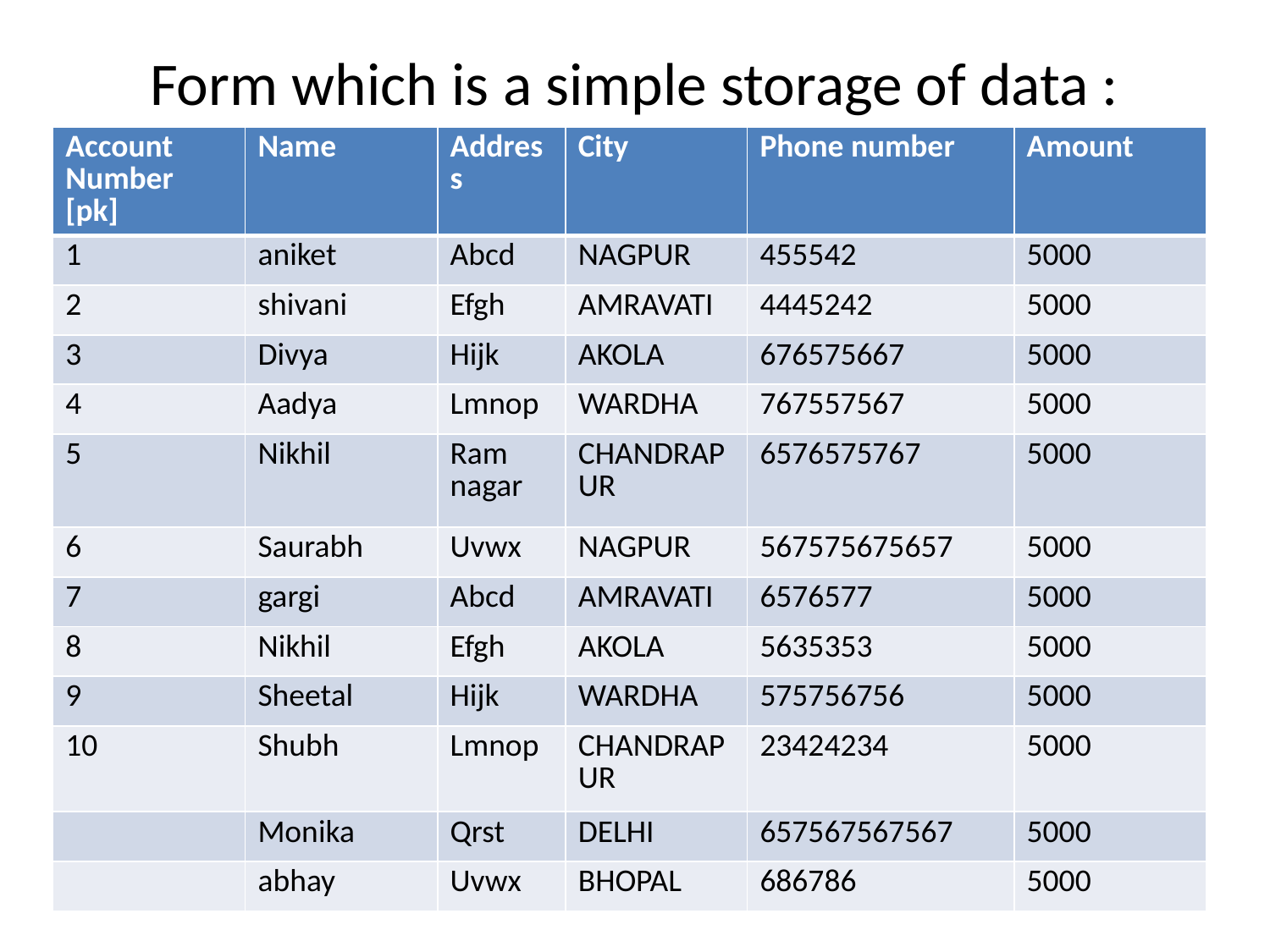

# Form which is a simple storage of data : called as database
| Account Number [pk] | Name | Address | City | Phone number | Amount |
| --- | --- | --- | --- | --- | --- |
| 1 | aniket | Abcd | NAGPUR | 455542 | 5000 |
| 2 | shivani | Efgh | AMRAVATI | 4445242 | 5000 |
| 3 | Divya | Hijk | AKOLA | 676575667 | 5000 |
| 4 | Aadya | Lmnop | WARDHA | 767557567 | 5000 |
| 5 | Nikhil | Ram nagar | CHANDRAPUR | 6576575767 | 5000 |
| 6 | Saurabh | Uvwx | NAGPUR | 567575675657 | 5000 |
| 7 | gargi | Abcd | AMRAVATI | 6576577 | 5000 |
| 8 | Nikhil | Efgh | AKOLA | 5635353 | 5000 |
| 9 | Sheetal | Hijk | WARDHA | 575756756 | 5000 |
| 10 | Shubh | Lmnop | CHANDRAPUR | 23424234 | 5000 |
|  | Monika | Qrst | DELHI | 657567567567 | 5000 |
|  | abhay | Uvwx | BHOPAL | 686786 | 5000 |